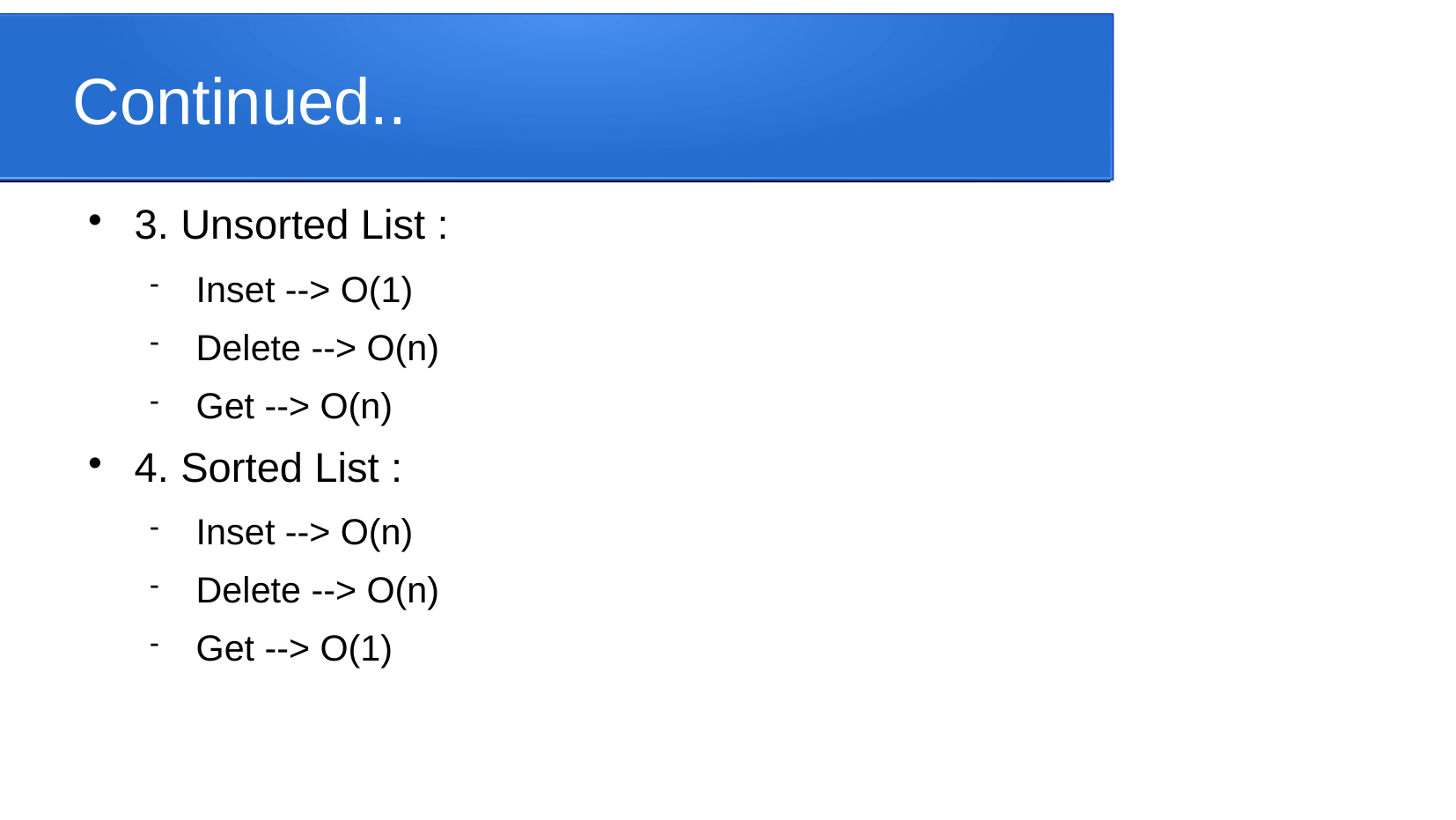

Continued..
3. Unsorted List :
Inset --> O(1)
Delete --> O(n)
Get --> O(n)
4. Sorted List :
Inset --> O(n)
Delete --> O(n)
Get --> O(1)